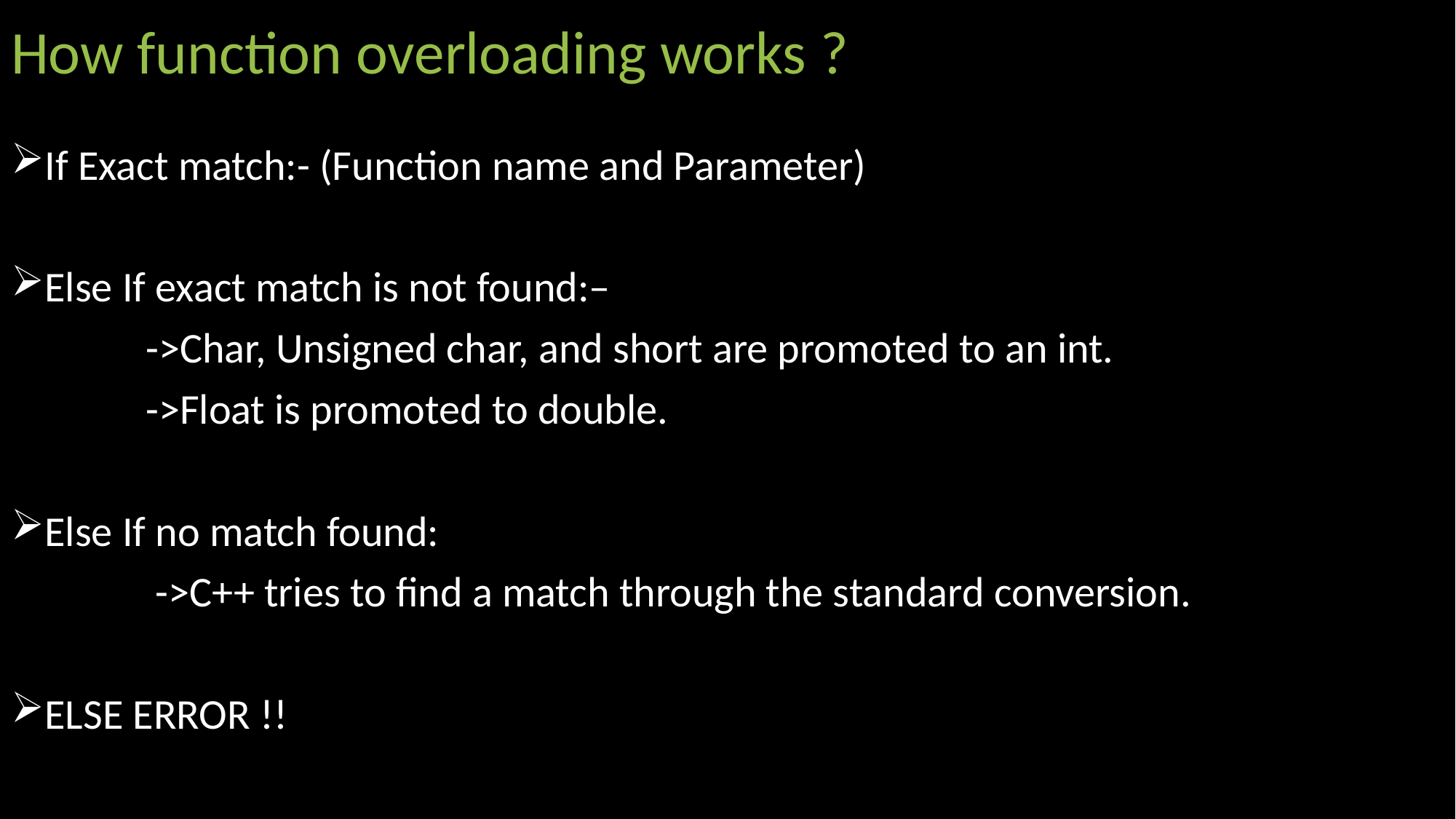

# How function overloading works ?
If Exact match:- (Function name and Parameter)

Else If exact match is not found:–
              ->Char, Unsigned char, and short are promoted to an int.
              ->Float is promoted to double.

Else If no match found:
               ->C++ tries to find a match through the standard conversion.

ELSE ERROR !!